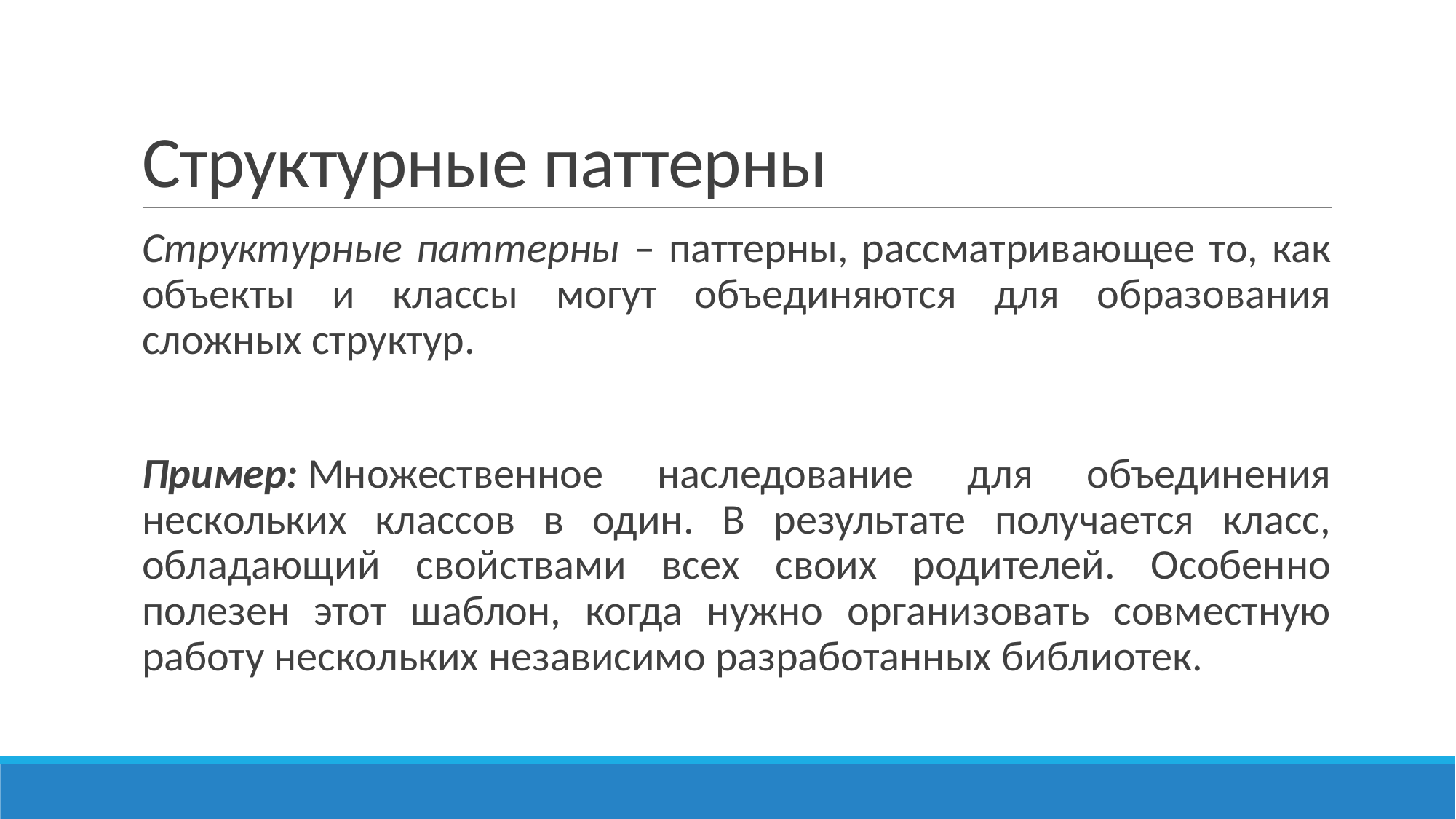

# Структурные паттерны
Структурные паттерны – паттерны, рассматривающее то, как объекты и классы могут объединяются для образования сложных структур.

Пример: Множественное наследование для объединения нескольких классов в один. В результате получается класс, обладающий свойствами всех своих родителей. Особенно полезен этот шаблон, когда нужно организовать совместную работу нескольких независимо разработанных библиотек.